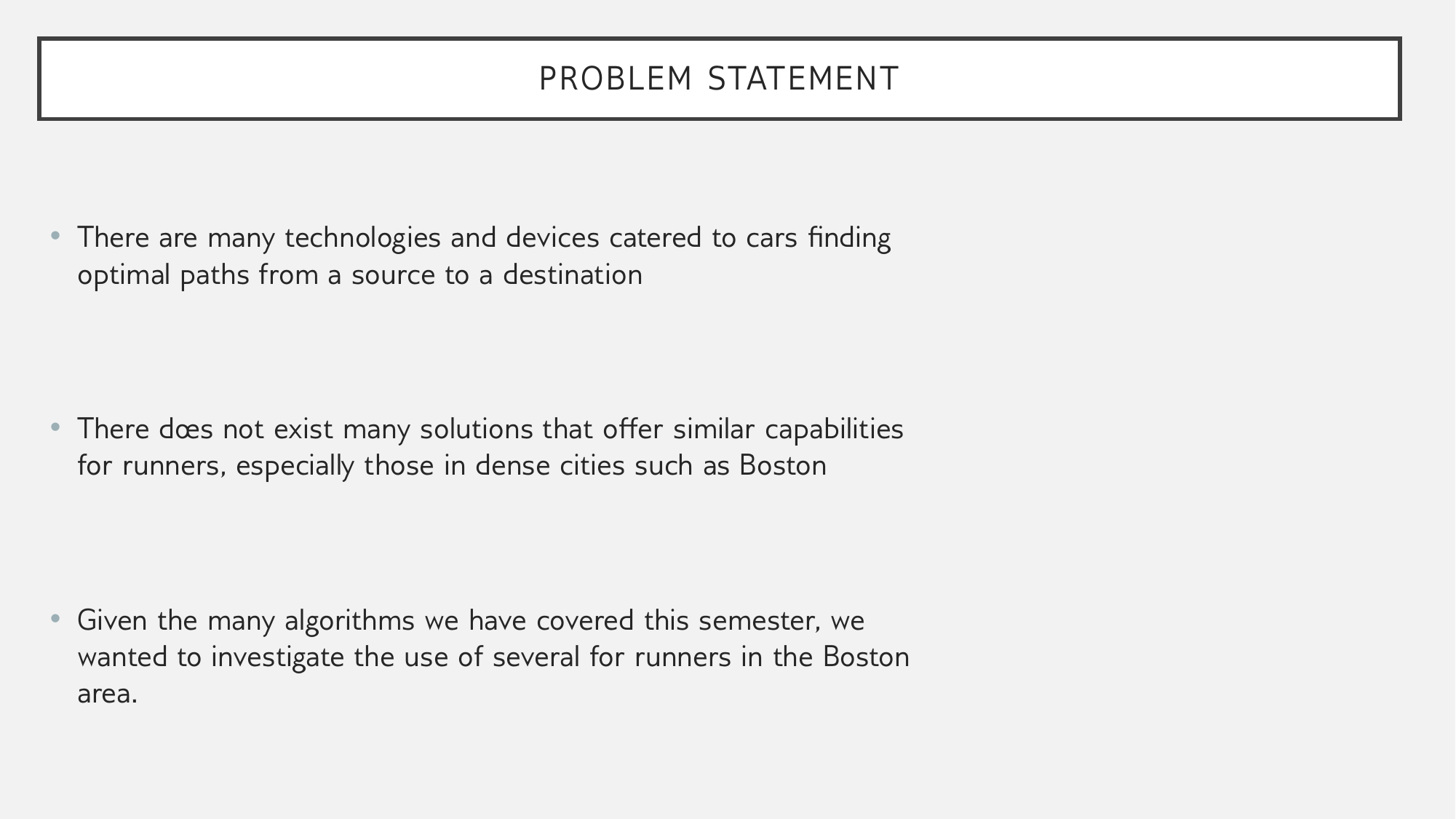

# Problem Statement
There are many technologies and devices catered to cars finding optimal paths from a source to a destination

There does not exist many solutions that offer similar capabilities for runners, especially those in dense cities such as Boston

Given the many algorithms we have covered this semester, we wanted to investigate the use of several for runners in the Boston area.